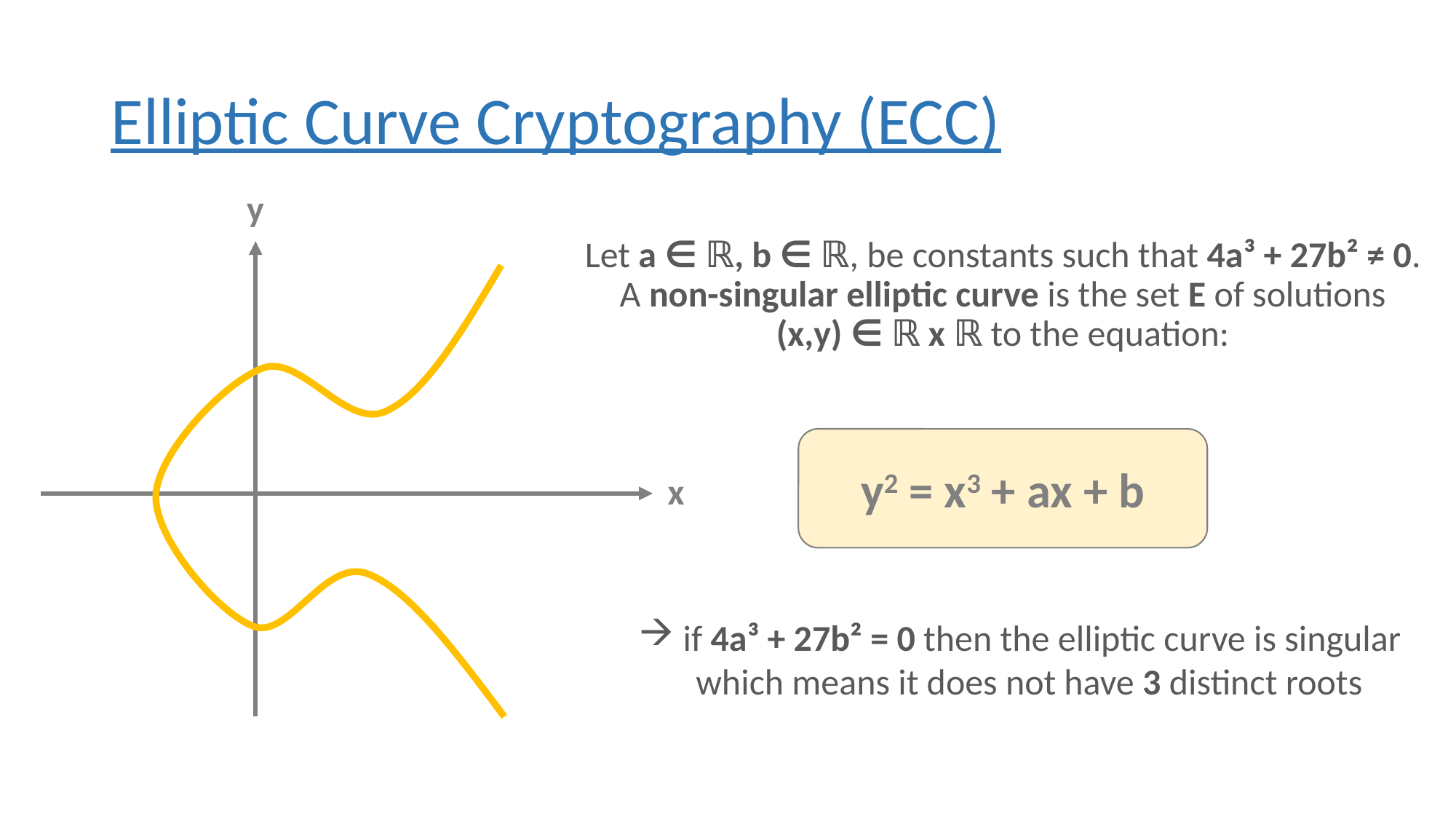

# Elliptic Curve Cryptography (ECC)
y
Let a ∈ ℝ, b ∈ ℝ, be constants such that 4a³ + 27b² ≠ 0.
A non-singular elliptic curve is the set E of solutions
(x,y) ∈ ℝ x ℝ to the equation:

y2 = x3 + ax + b
x
 if 4a³ + 27b² = 0 then the elliptic curve is singular
       which means it does not have 3 distinct roots